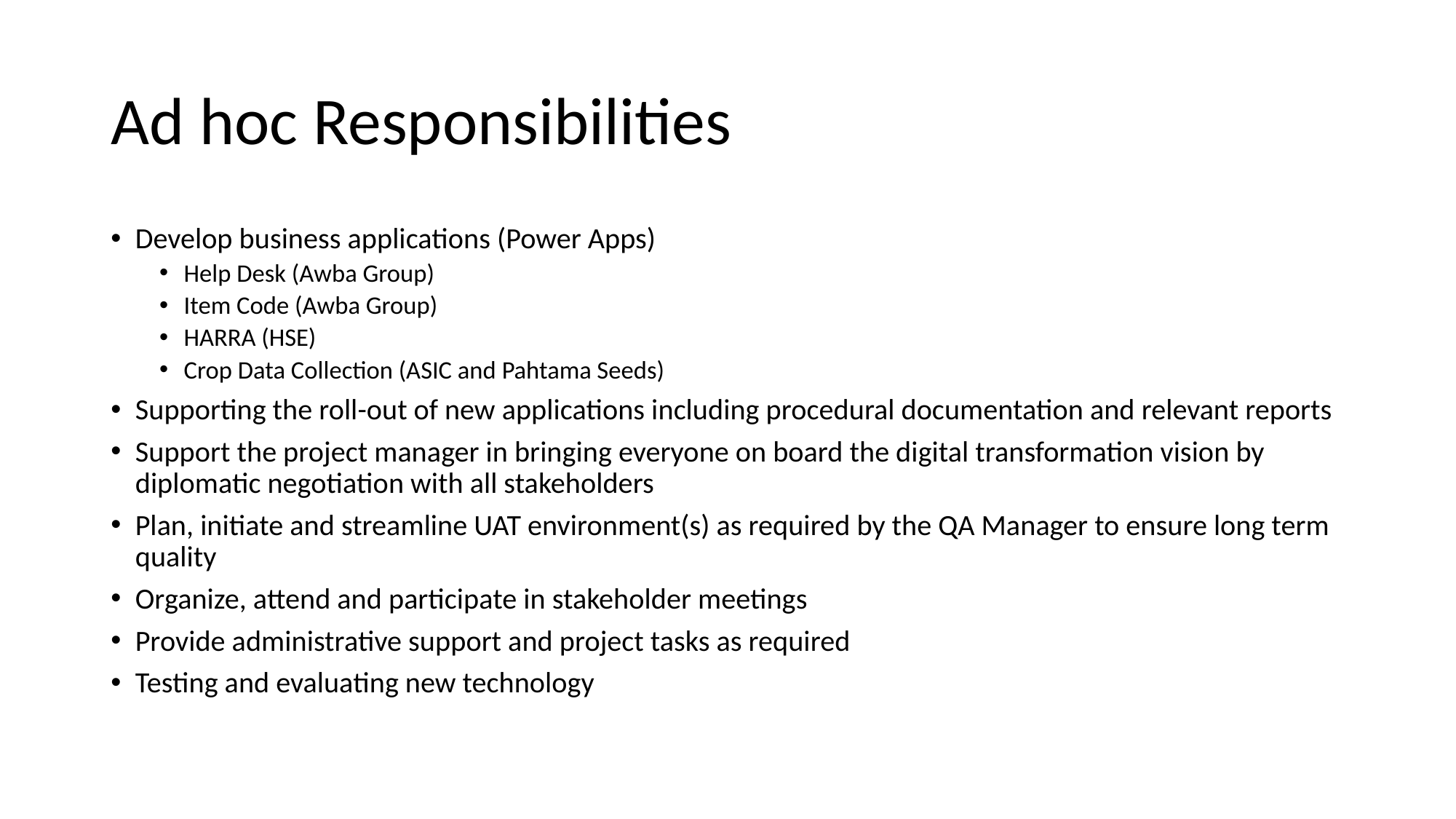

# Ad hoc Responsibilities
Develop business applications (Power Apps)
Help Desk (Awba Group)
Item Code (Awba Group)
HARRA (HSE)
Crop Data Collection (ASIC and Pahtama Seeds)
Supporting the roll-out of new applications including procedural documentation and relevant reports
Support the project manager in bringing everyone on board the digital transformation vision by diplomatic negotiation with all stakeholders
Plan, initiate and streamline UAT environment(s) as required by the QA Manager to ensure long term quality
Organize, attend and participate in stakeholder meetings
Provide administrative support and project tasks as required
Testing and evaluating new technology